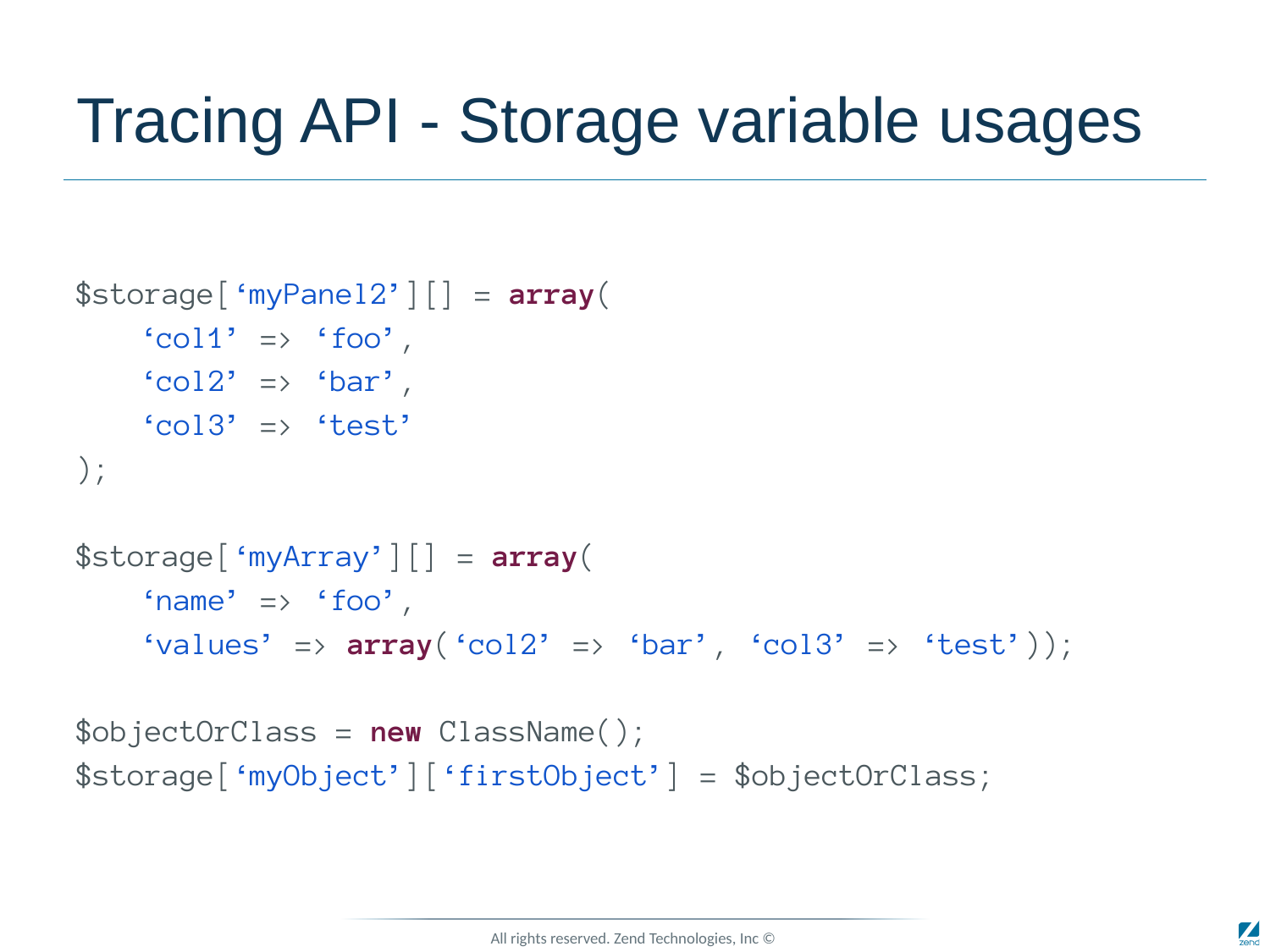

# Tracing API - Storage variable usages

$storage[‘myPanel2’][] = array(
‘col1’ => ‘foo’,
‘col2’ => ‘bar’,
‘col3’ => ‘test’
);

$storage[‘myArray’][] = array(
‘name’ => ‘foo’,
‘values’ => array(‘col2’ => ‘bar’, ‘col3’ => ‘test’));

$objectOrClass = new ClassName();
$storage[‘myObject’][‘firstObject’] = $objectOrClass;